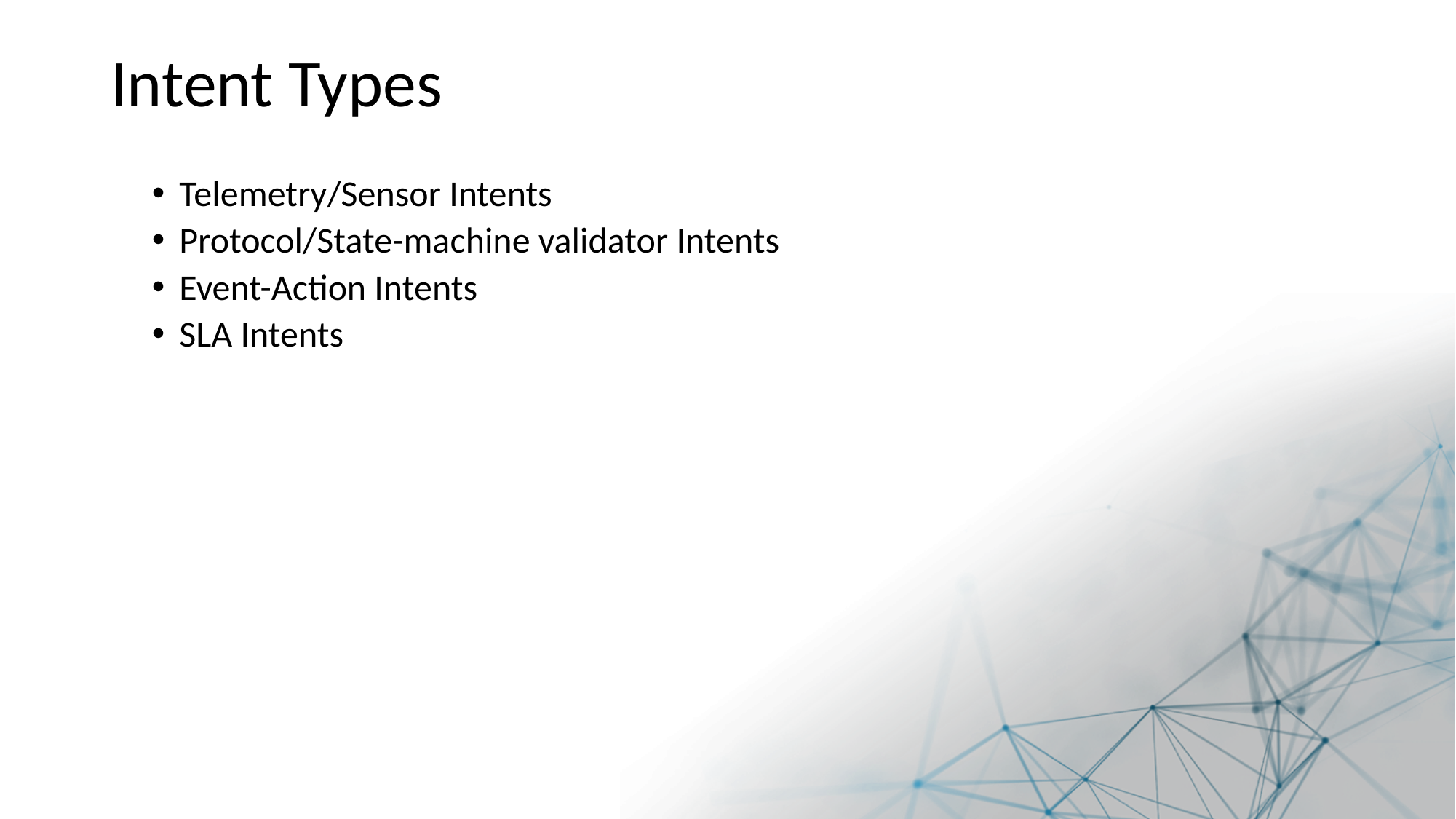

Intent Types
Telemetry/Sensor Intents
Protocol/State-machine validator Intents
Event-Action Intents
SLA Intents